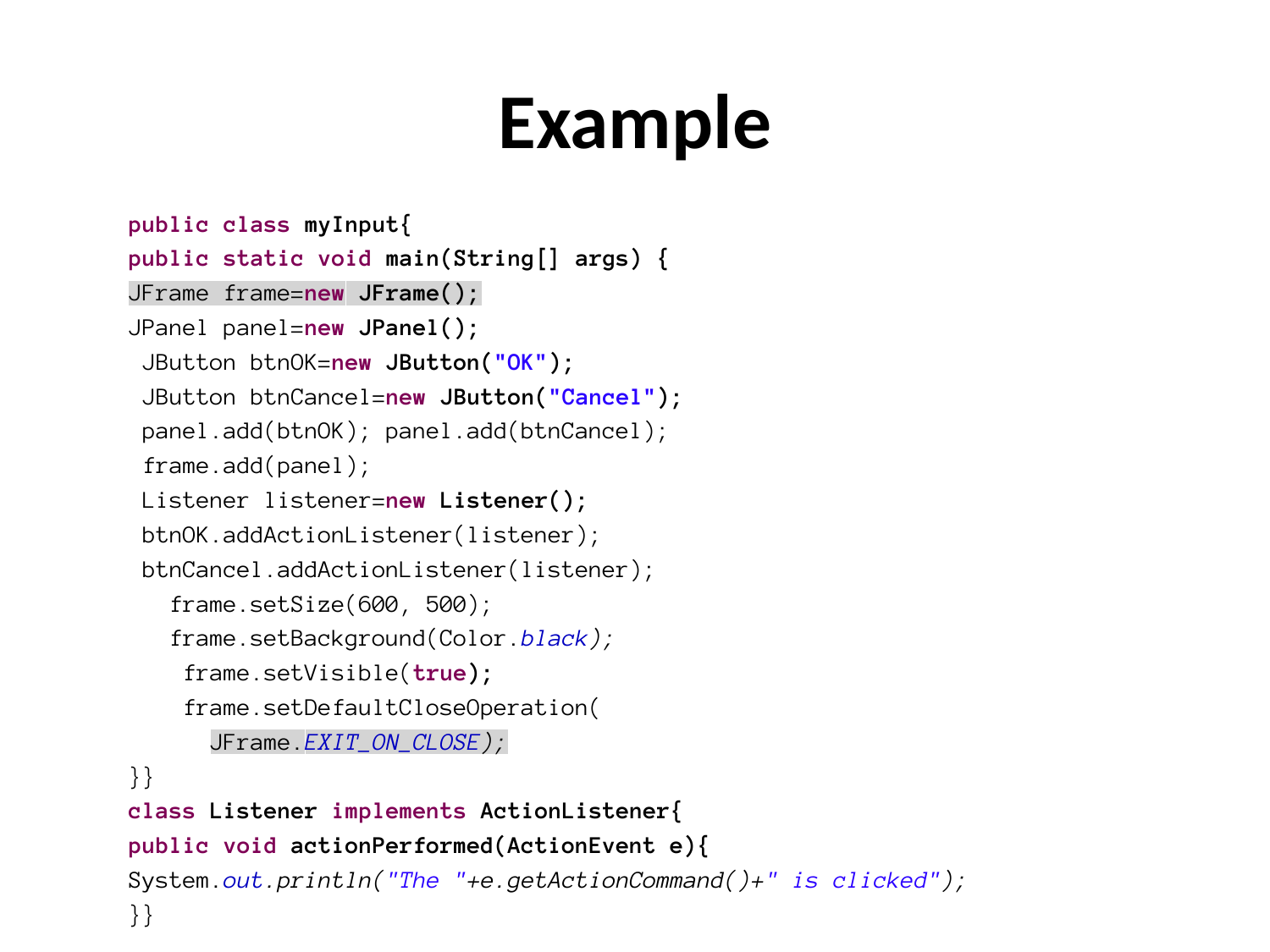

# Example
public class myInput{
public static void main(String[] args) {
JFrame frame=new JFrame();
JPanel panel=new JPanel();
 JButton btnOK=new JButton("OK");
 JButton btnCancel=new JButton("Cancel");
 panel.add(btnOK); panel.add(btnCancel);
 frame.add(panel);
 Listener listener=new Listener();
 btnOK.addActionListener(listener);
 btnCancel.addActionListener(listener);
   frame.setSize(600, 500);
   frame.setBackground(Color.black);
    frame.setVisible(true);
    frame.setDefaultCloseOperation(
      JFrame.EXIT_ON_CLOSE);
}}
class Listener implements ActionListener{
public void actionPerformed(ActionEvent e){
System.out.println("The "+e.getActionCommand()+" is clicked");
}}